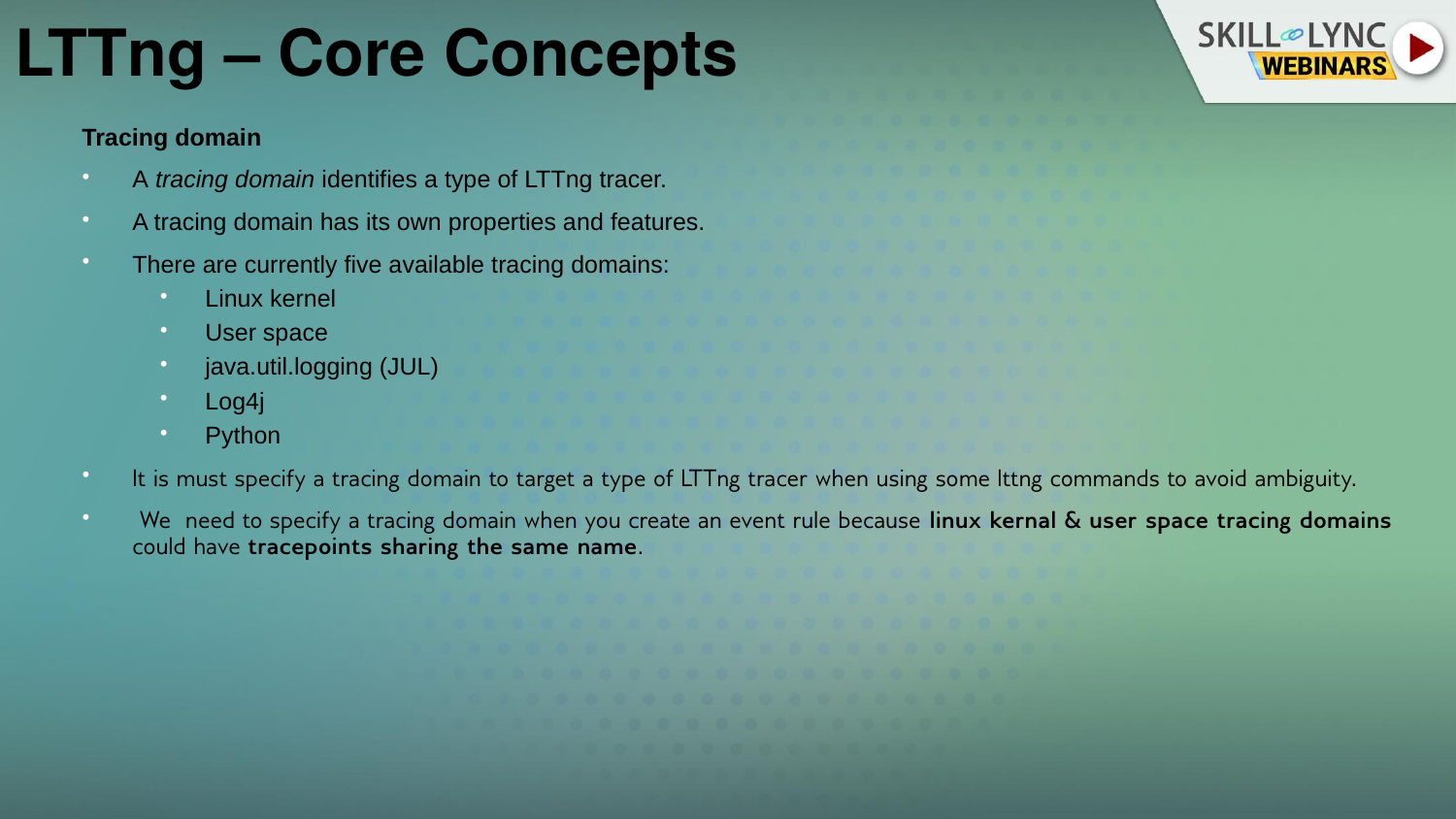

# LTTng – Core Concepts
Tracing domain
A tracing domain identifies a type of LTTng tracer.
A tracing domain has its own properties and features.
There are currently five available tracing domains:
Linux kernel
User space
java.util.logging (JUL)
Log4j
Python
It is must specify a tracing domain to target a type of LTTng tracer when using some lttng commands to avoid ambiguity.
 We  need to specify a tracing domain when you create an event rule because linux kernal & user space tracing domains could have tracepoints sharing the same name.